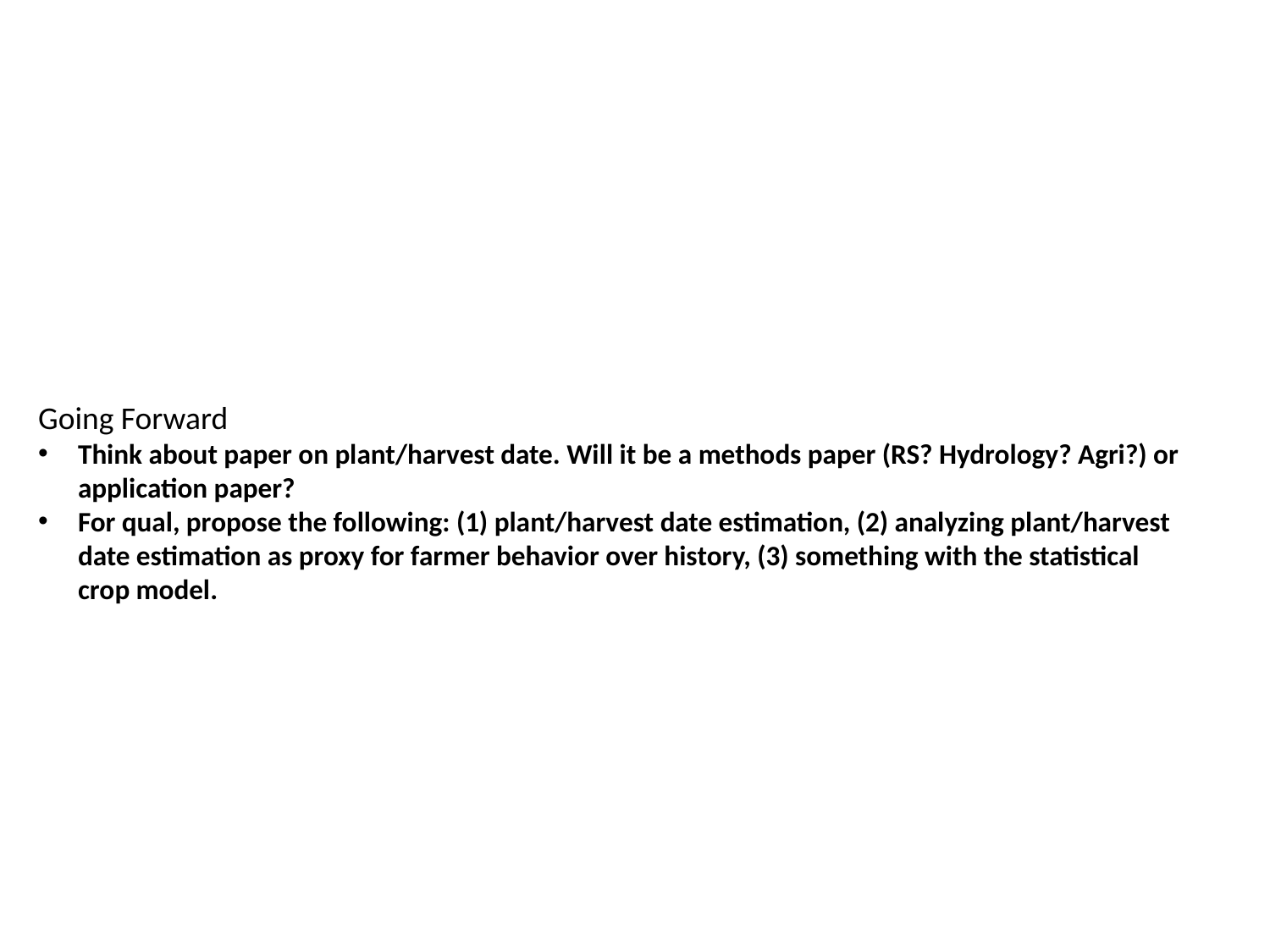

Going Forward
Think about paper on plant/harvest date. Will it be a methods paper (RS? Hydrology? Agri?) or application paper?
For qual, propose the following: (1) plant/harvest date estimation, (2) analyzing plant/harvest date estimation as proxy for farmer behavior over history, (3) something with the statistical crop model.